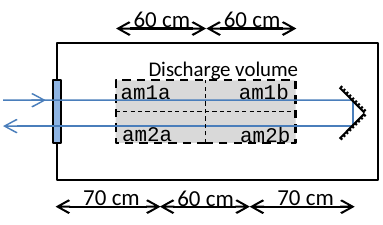

60 cm
60 cm

Discharge volume
am1a
am1b

am2a
am2b
70 cm
70 cm
60 cm